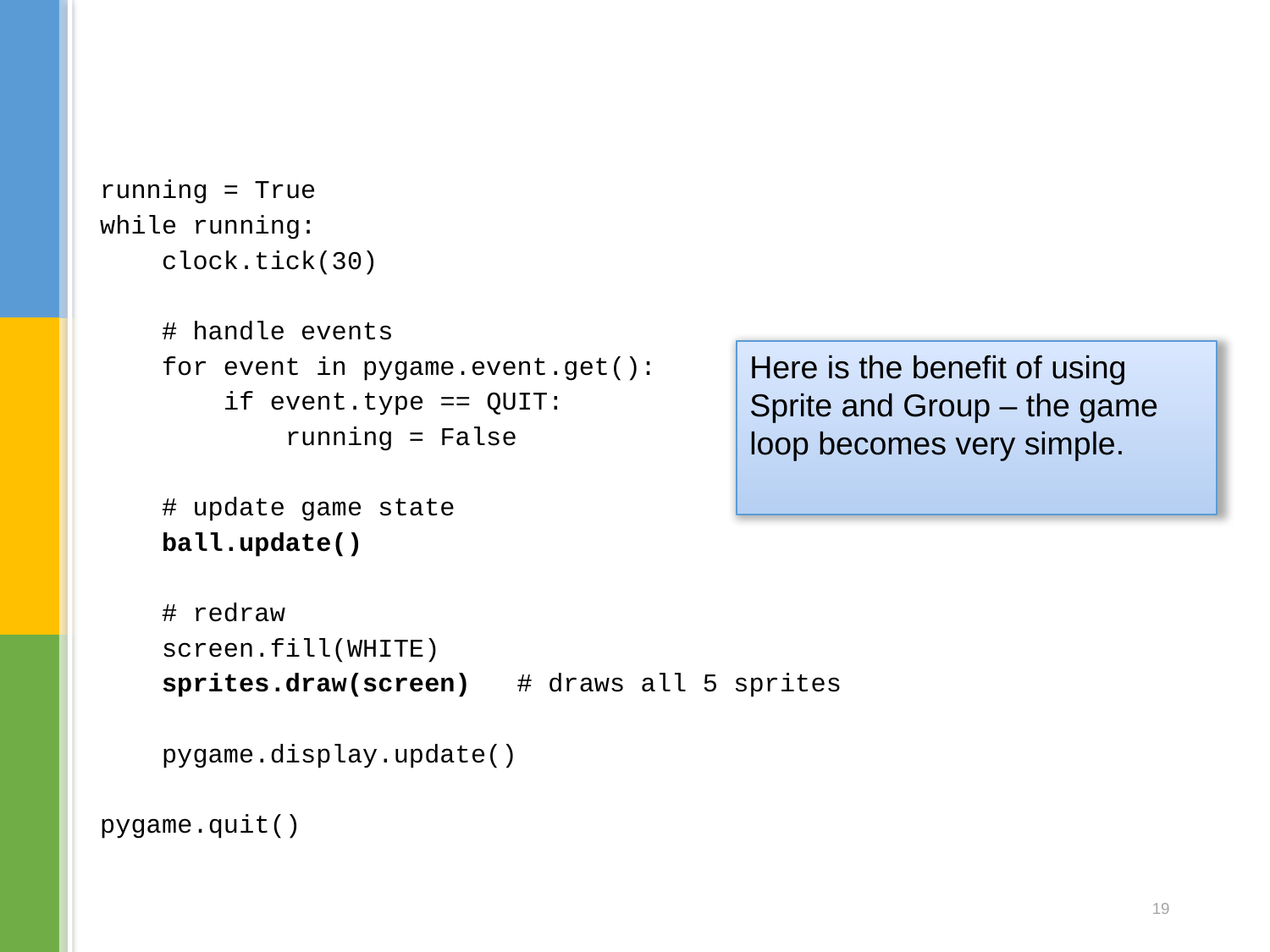

running = True
while running:
    clock.tick(30)

    # handle events
    for event in pygame.event.get():
        if event.type == QUIT:
            running = False

    # update game state
    ball.update()

    # redraw
    screen.fill(WHITE)
    sprites.draw(screen)   # draws all 5 sprites

    pygame.display.update()

pygame.quit()

Here is the benefit of using Sprite and Group – the game loop becomes very simple.
19